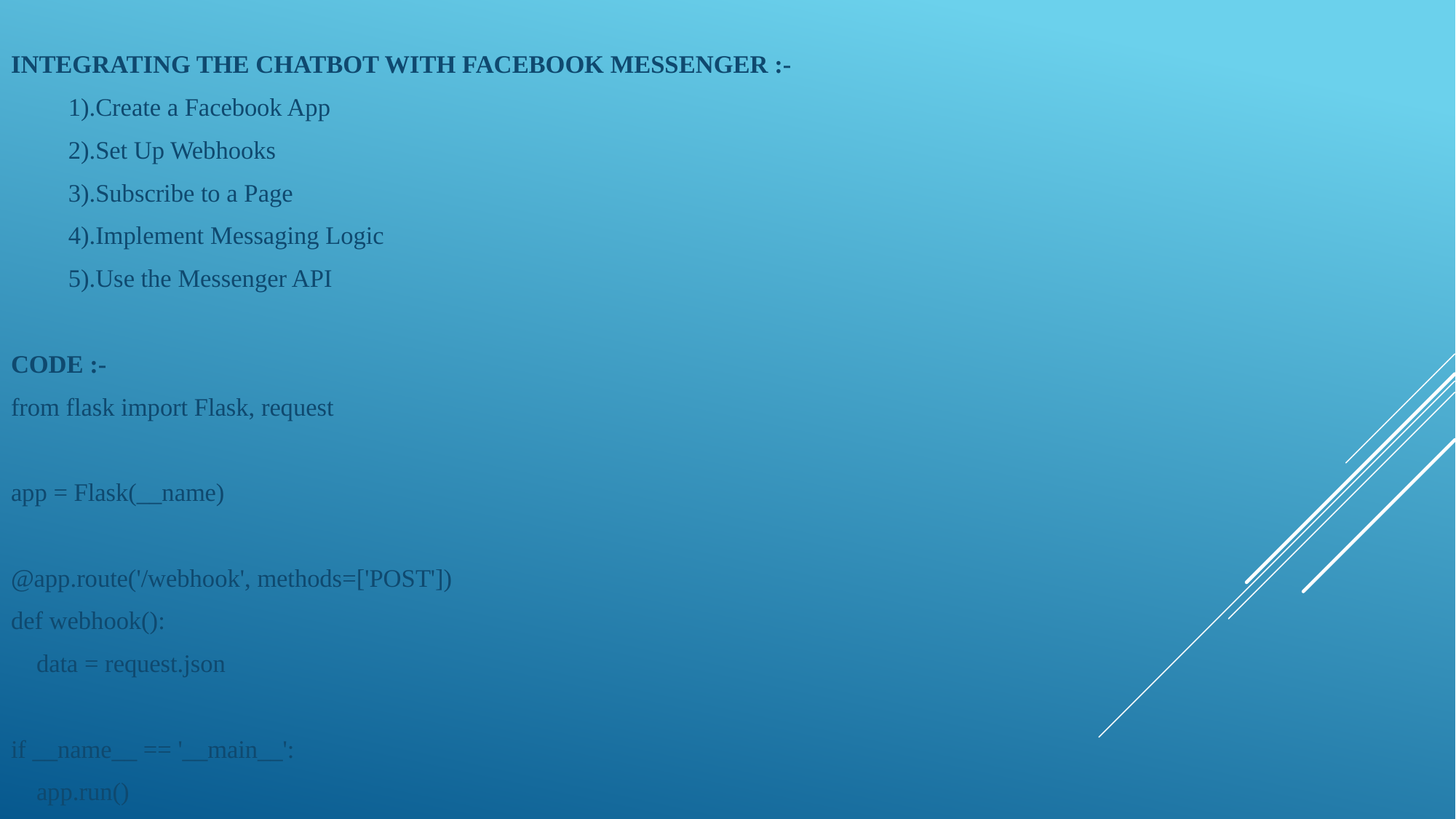

INTEGRATING THE CHATBOT WITH FACEBOOK MESSENGER :-
         1).Create a Facebook App
         2).Set Up Webhooks
         3).Subscribe to a Page
         4).Implement Messaging Logic
         5).Use the Messenger API

CODE :-
from flask import Flask, request

app = Flask(__name)

@app.route('/webhook', methods=['POST'])
def webhook():
    data = request.json

if __name__ == '__main__':
    app.run()